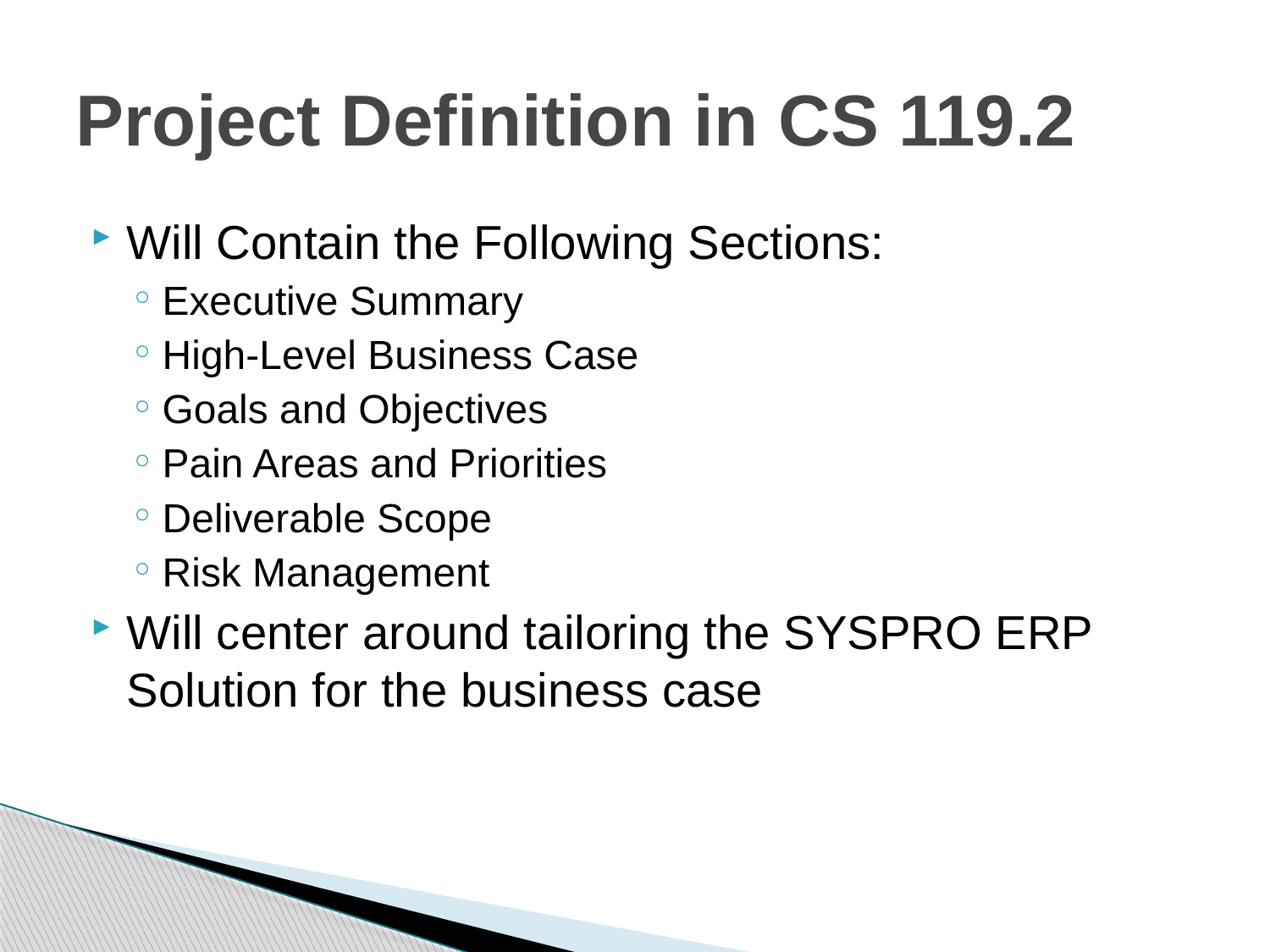

# Project Definition in CS 119.2
Will Contain the Following Sections:
Executive Summary
High-Level Business Case
Goals and Objectives
Pain Areas and Priorities
Deliverable Scope
Risk Management
Will center around tailoring the SYSPRO ERP Solution for the business case